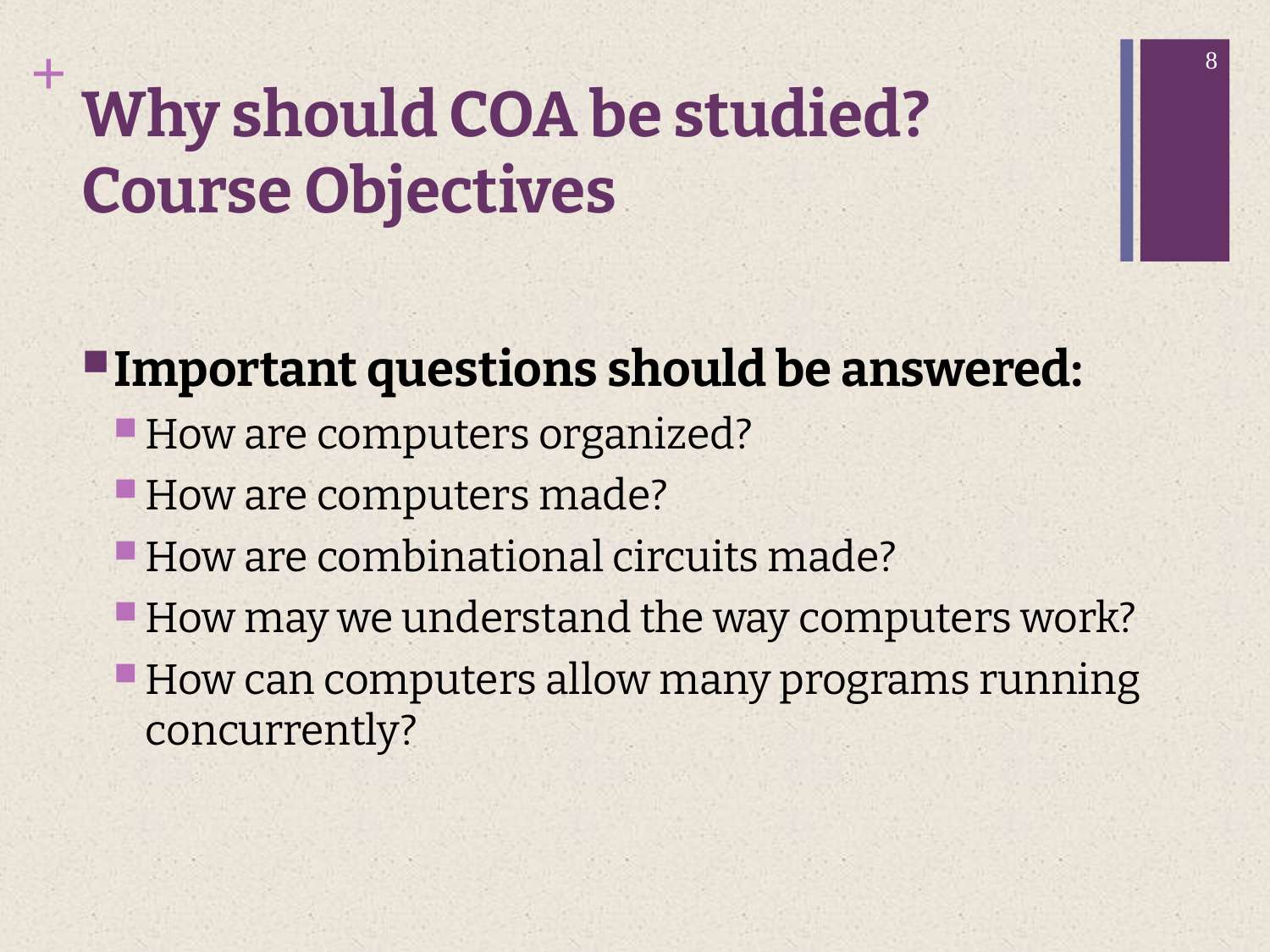

8
# Why should COA be studied? Course Objectives
Important questions should be answered:
How are computers organized?
How are computers made?
How are combinational circuits made?
How may we understand the way computers work?
How can computers allow many programs running concurrently?